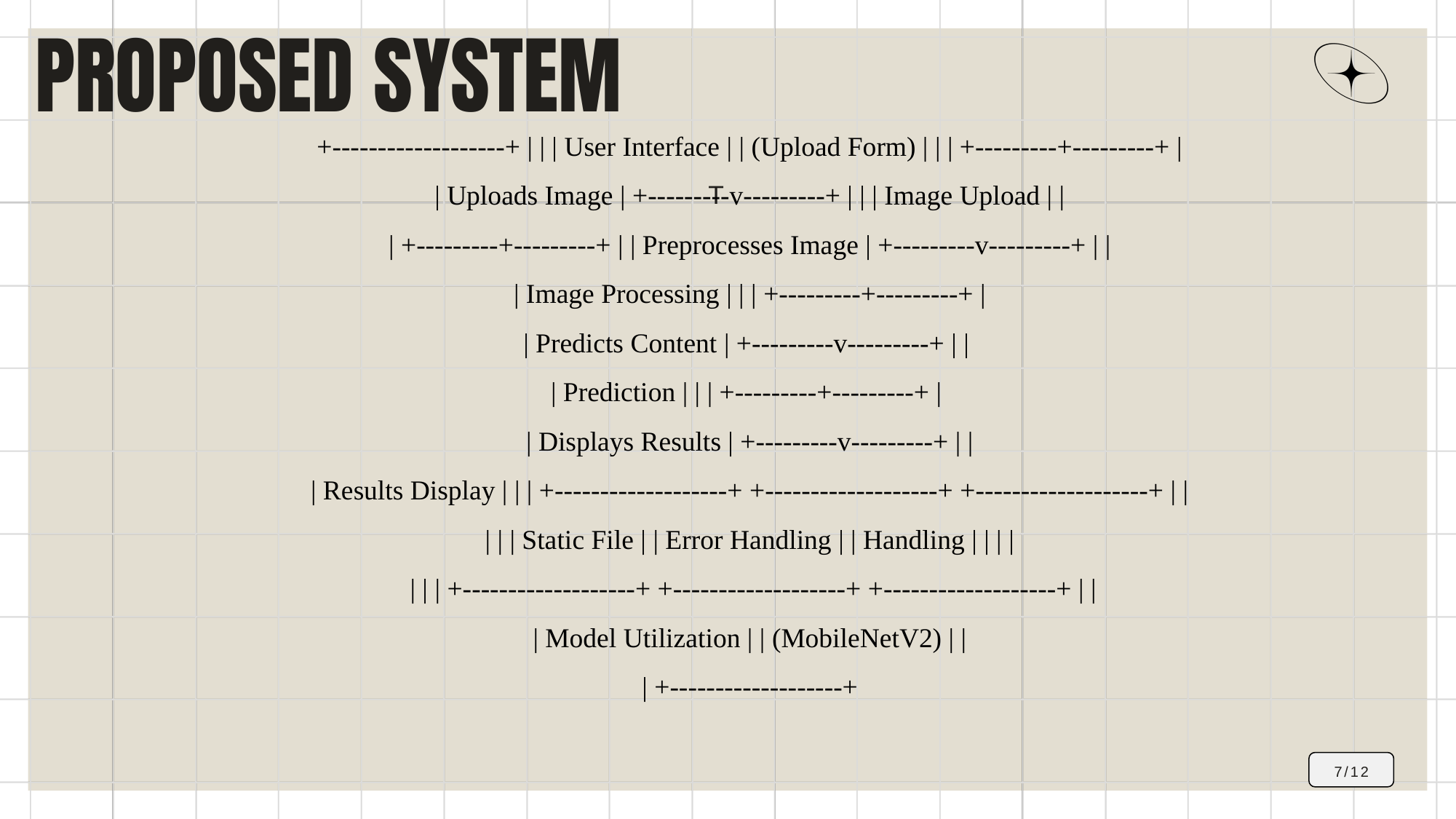

PROPOSED SYSTEM
+-------------------+ | | | User Interface | | (Upload Form) | | | +---------+---------+ |
 | Uploads Image | +---------v---------+ | | | Image Upload | |
| +---------+---------+ | | Preprocesses Image | +---------v---------+ | |
 | Image Processing | | | +---------+---------+ |
| Predicts Content | +---------v---------+ | |
| Prediction | | | +---------+---------+ |
| Displays Results | +---------v---------+ | |
 | Results Display | | | +-------------------+ +-------------------+ +-------------------+ | |
| | | Static File | | Error Handling | | Handling | | | |
 | | | +-------------------+ +-------------------+ +-------------------+ | |
 | Model Utilization | | (MobileNetV2) | |
| +-------------------+
T

7/12